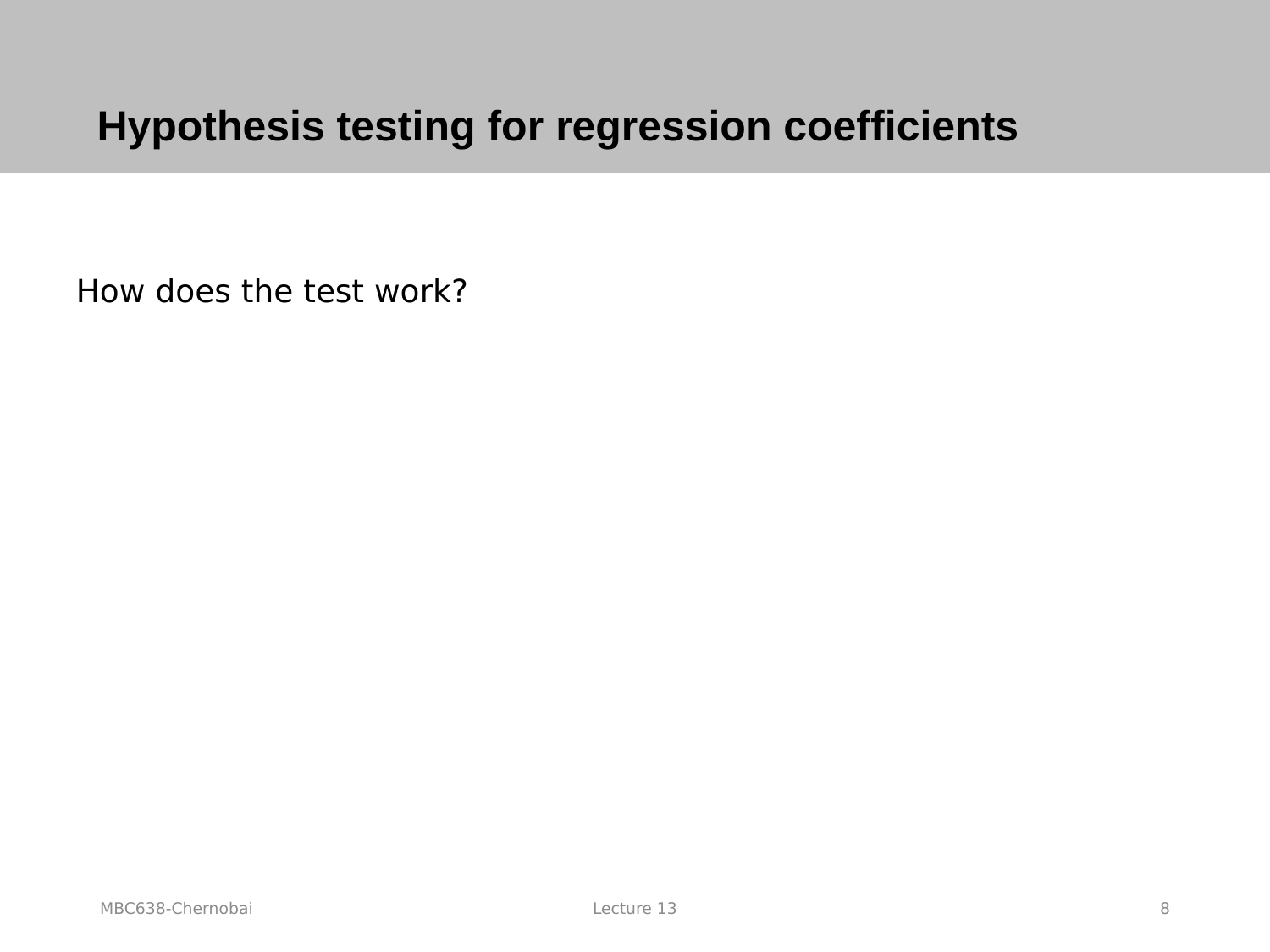

# Hypothesis testing for regression coefficients
How does the test work?
MBC638-Chernobai
Lecture 13
8